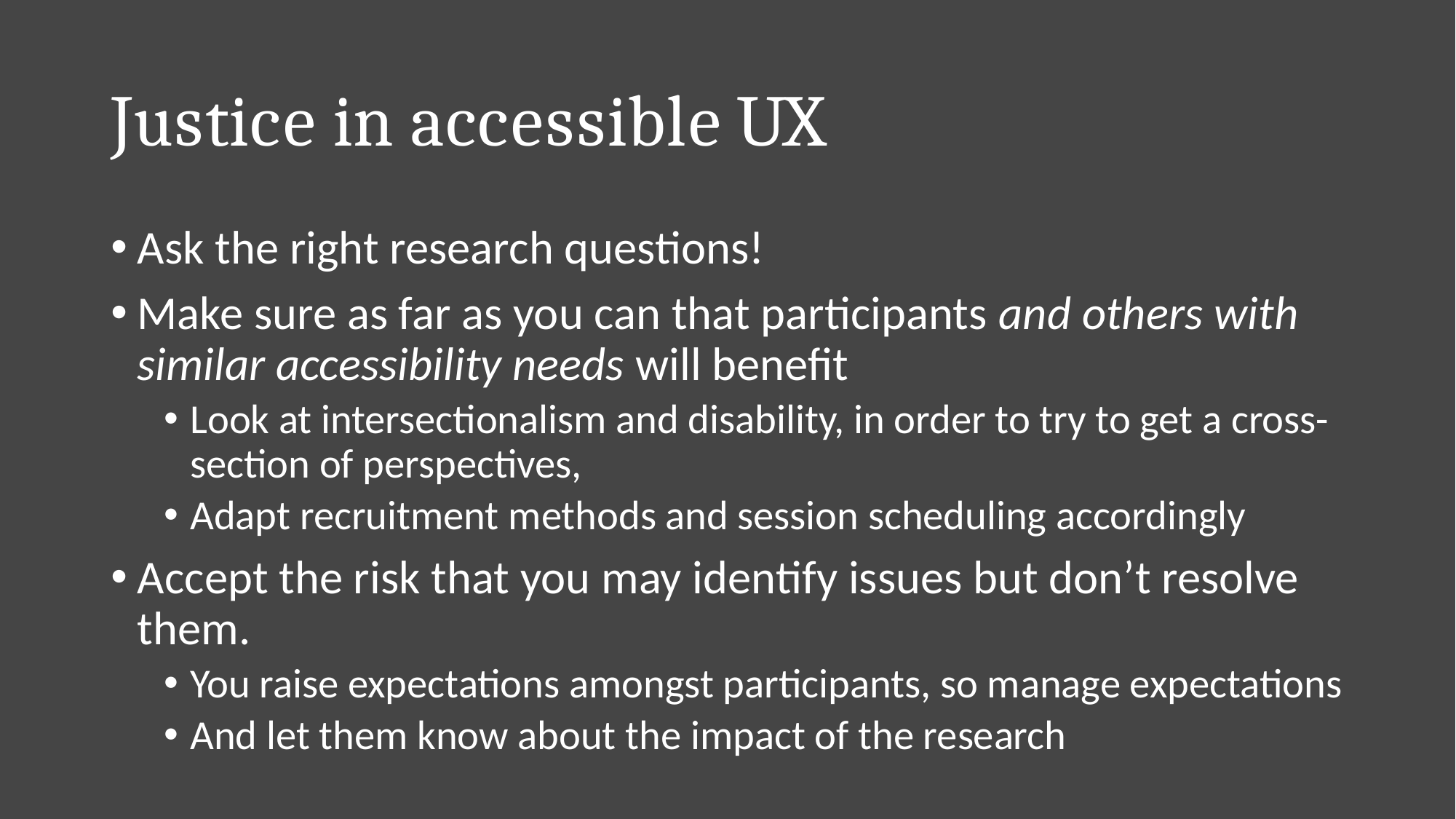

# Justice in accessible UX
Ask the right research questions!
Make sure as far as you can that participants and others with similar accessibility needs will benefit
Look at intersectionalism and disability, in order to try to get a cross-section of perspectives,
Adapt recruitment methods and session scheduling accordingly
Accept the risk that you may identify issues but don’t resolve them.
You raise expectations amongst participants, so manage expectations
And let them know about the impact of the research